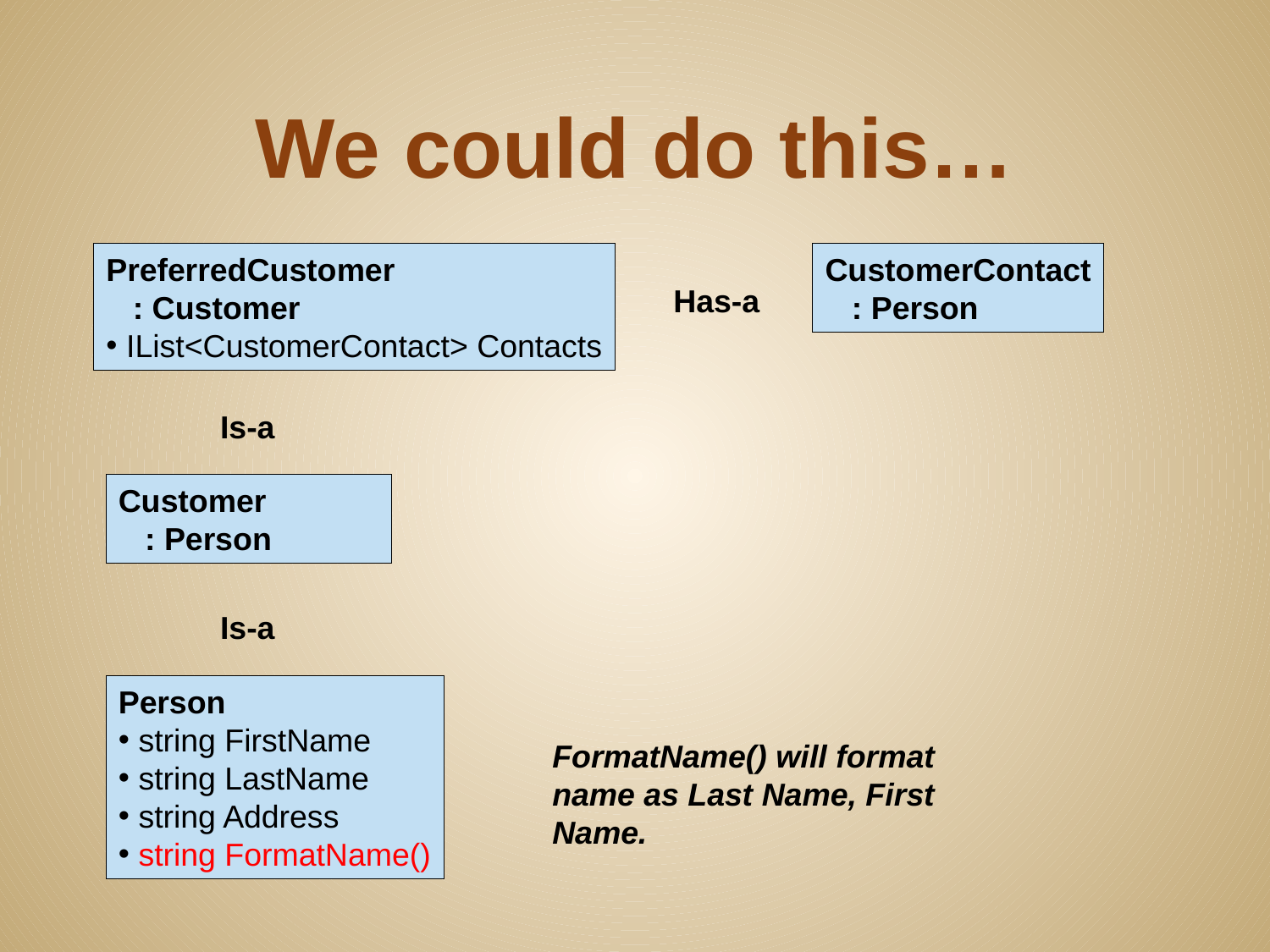

# We could do this…
PreferredCustomer
   : Customer
 IList<CustomerContact> Contacts
CustomerContact
   : Person
Has-a
Is-a
Customer
   : Person
Is-a
Person
 string FirstName
 string LastName
 string Address
 string FormatName()
FormatName() will format name as Last Name, First Name.